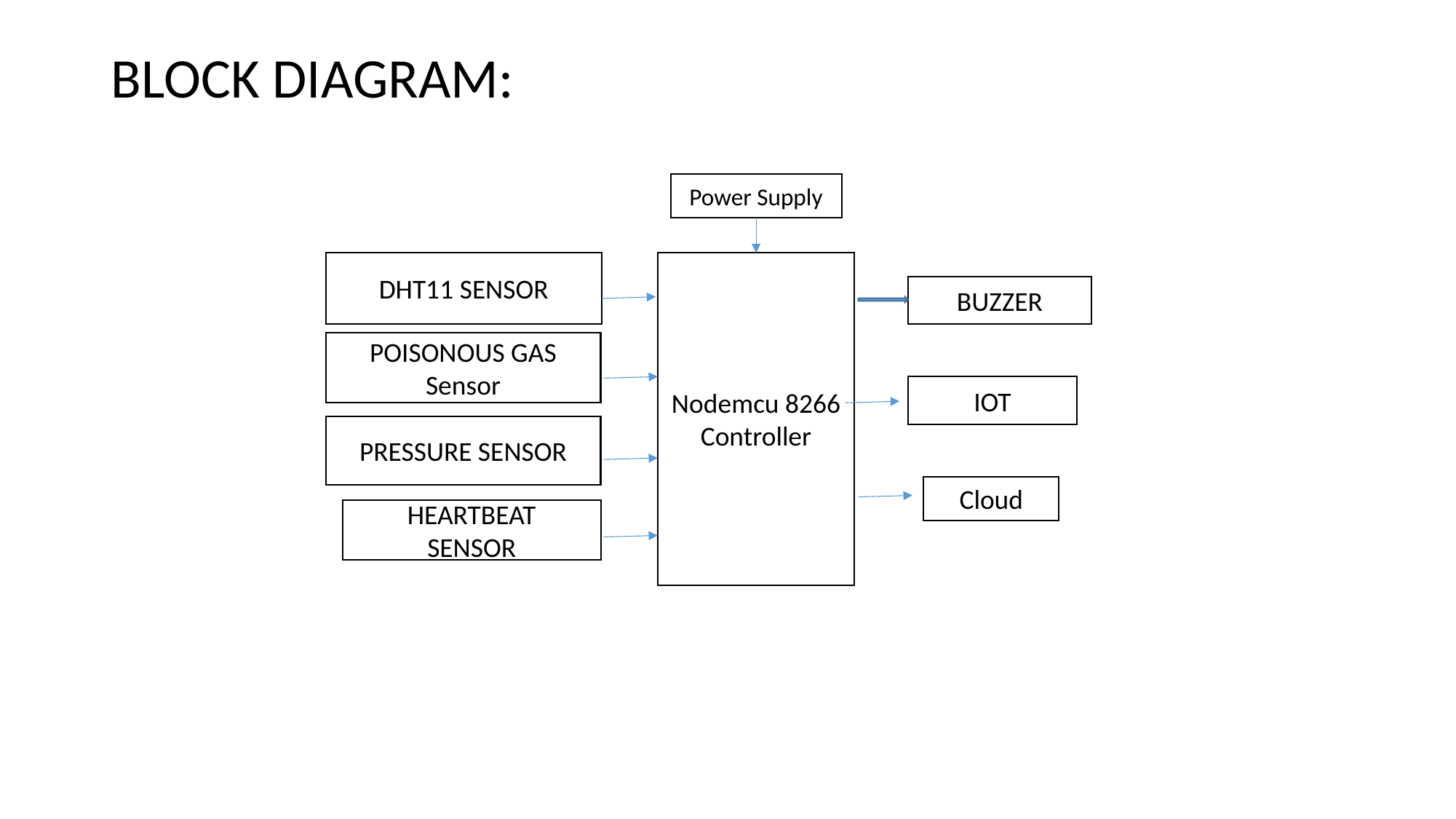

# BLOCK DIAGRAM:
Power Supply
DHT11 SENSOR
Nodemcu 8266
Controller
BUZZER

POISONOUS GAS Sensor
IOT
PRESSURE SENSOR
Cloud
HEARTBEAT
SENSOR